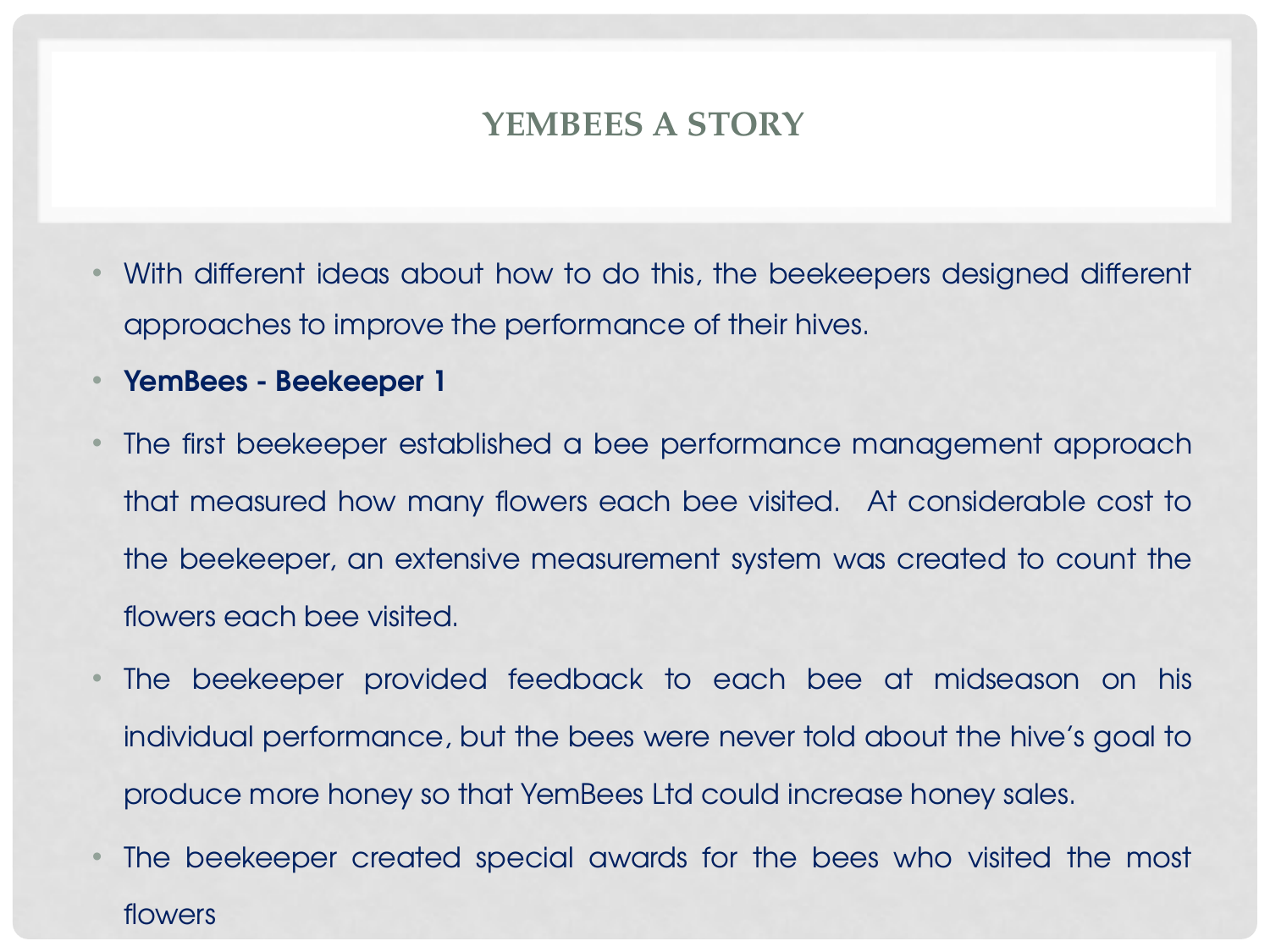

# YemBees A story
With different ideas about how to do this, the beekeepers designed different approaches to improve the performance of their hives.
YemBees - Beekeeper 1
The first beekeeper established a bee performance management approach that measured how many flowers each bee visited.   At considerable cost to the beekeeper, an extensive measurement system was created to count the flowers each bee visited.
The beekeeper provided feedback to each bee at midseason on his individual performance, but the bees were never told about the hive’s goal to produce more honey so that YemBees Ltd could increase honey sales.
The beekeeper created special awards for the bees who visited the most flowers